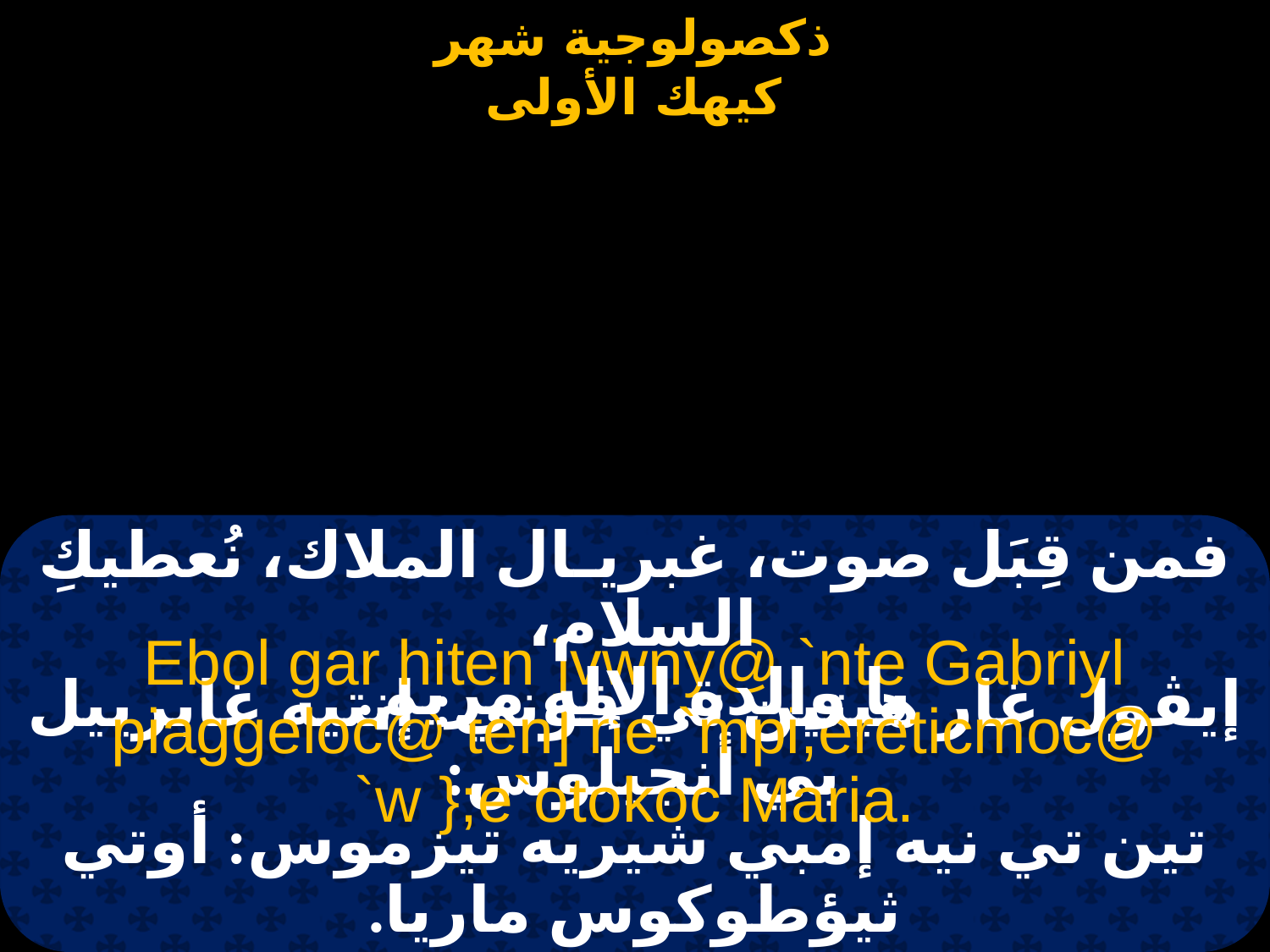

#
فمن قِبَل صوت، غبريـال الملاك، نُعطيكِ السلام،
يا والدة الإله مريم.
Ebol gar hiten ]vwny@ `nte Gabriyl piaggeloc@ ten] ne `mpi,ereticmoc@ `w };e`otokoc Maria.
إيڤول غار هيتين تي فوني: إنتيه غابرييل بي أنجيلوس:
تين تي نيه إمبي شيريه تيزموس: أوتي ثيؤطوكوس ماريا.